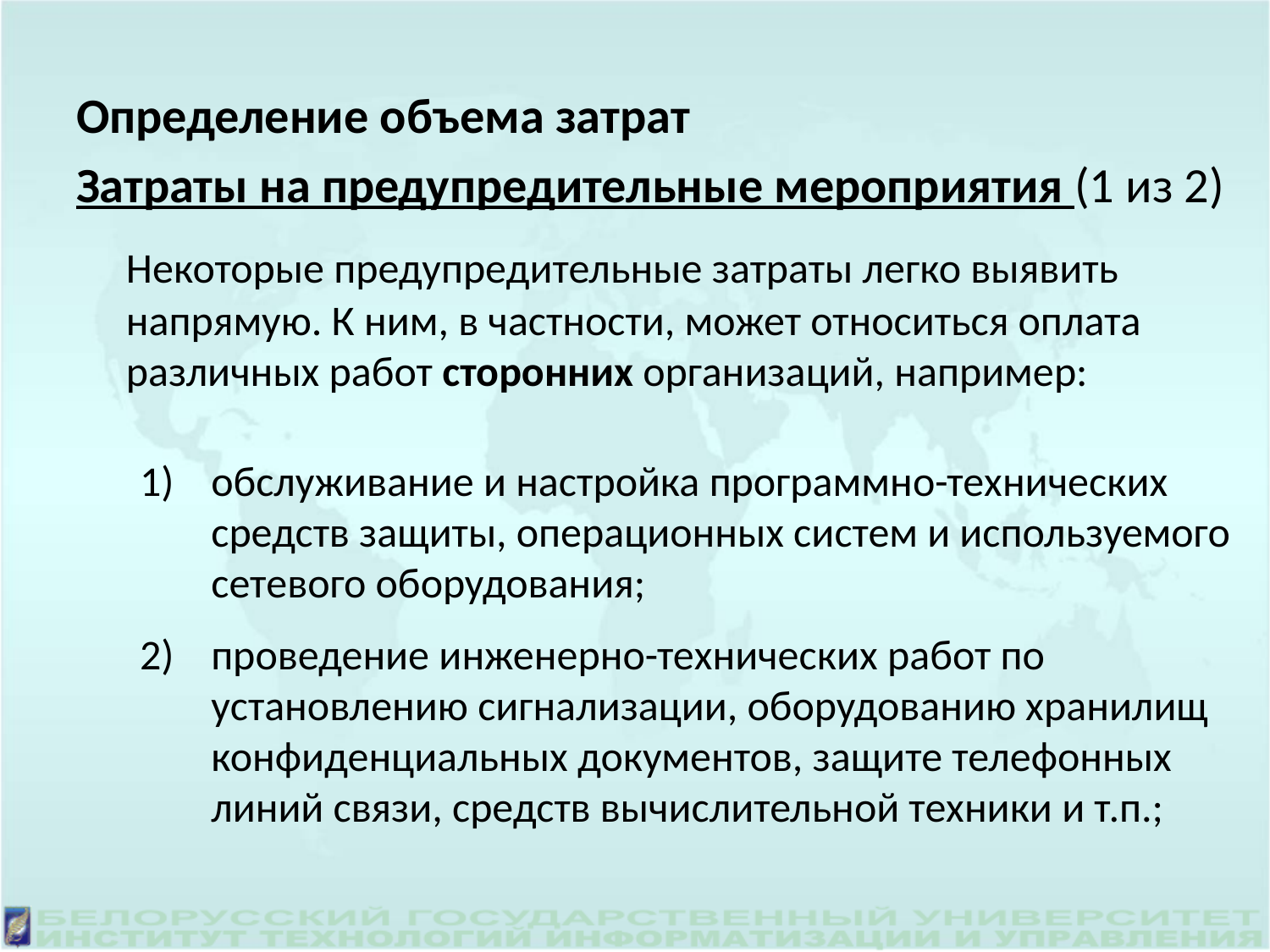

Определение объема затрат
Затраты на предупредительные мероприятия (1 из 2)
	Некоторые предупредительные затраты легко выявить напрямую. К ним, в частности, может относиться оплата различных работ сторонних организаций, например:

обслуживание и настройка программно-технических средств защиты, операционных систем и используемого сетевого оборудования;
проведение инженерно-технических работ по установлению сигнализации, оборудованию хранилищ конфиденциальных документов, защите телефонных линий связи, средств вычислительной техники и т.п.;